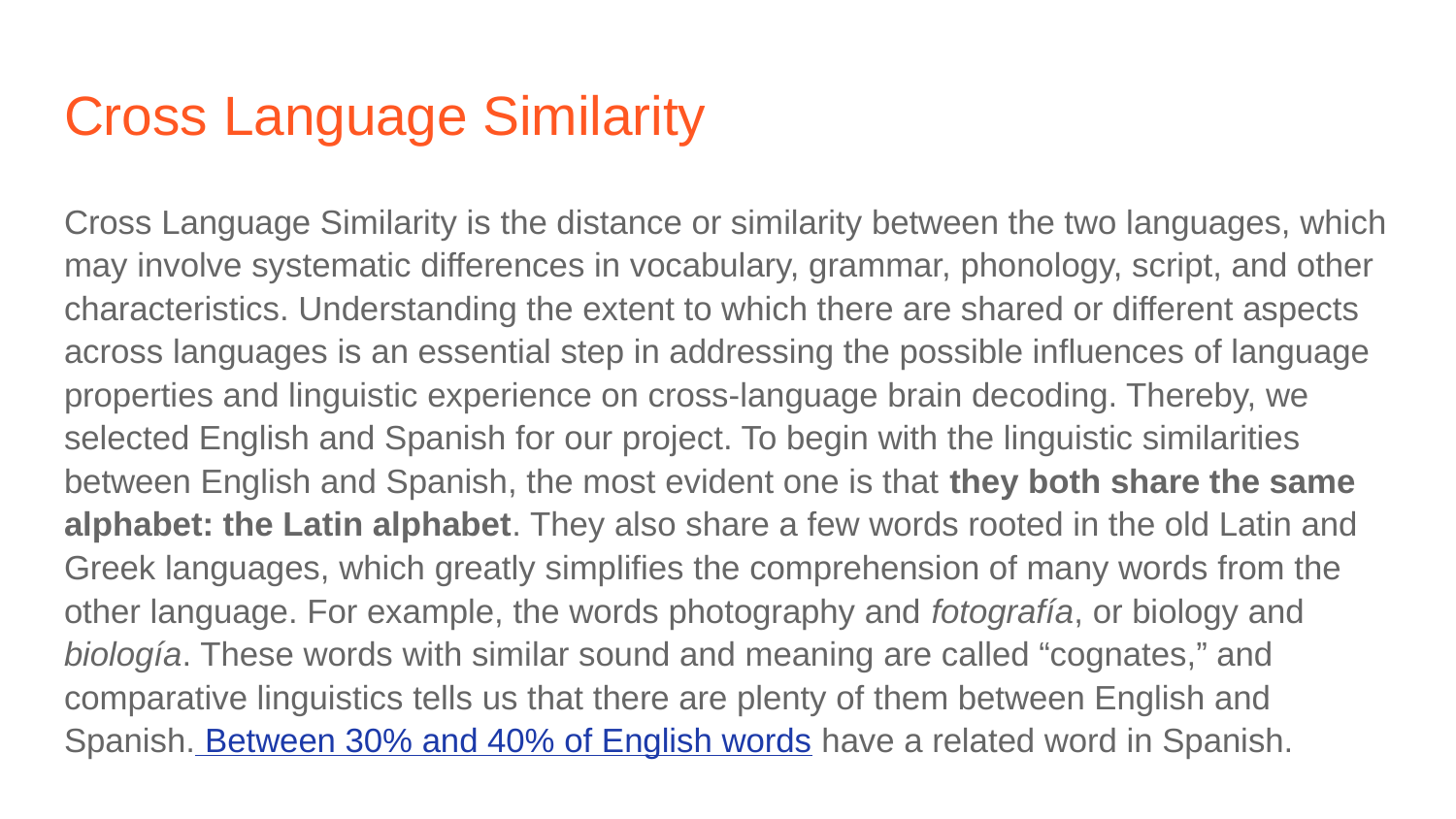

# Cross Language Similarity
Cross Language Similarity is the distance or similarity between the two languages, which may involve systematic differences in vocabulary, grammar, phonology, script, and other characteristics. Understanding the extent to which there are shared or different aspects across languages is an essential step in addressing the possible influences of language properties and linguistic experience on cross-language brain decoding. Thereby, we selected English and Spanish for our project. To begin with the linguistic similarities between English and Spanish, the most evident one is that they both share the same alphabet: the Latin alphabet. They also share a few words rooted in the old Latin and Greek languages, which greatly simplifies the comprehension of many words from the other language. For example, the words photography and fotografía, or biology and biología. These words with similar sound and meaning are called “cognates,” and comparative linguistics tells us that there are plenty of them between English and Spanish. Between 30% and 40% of English words have a related word in Spanish.